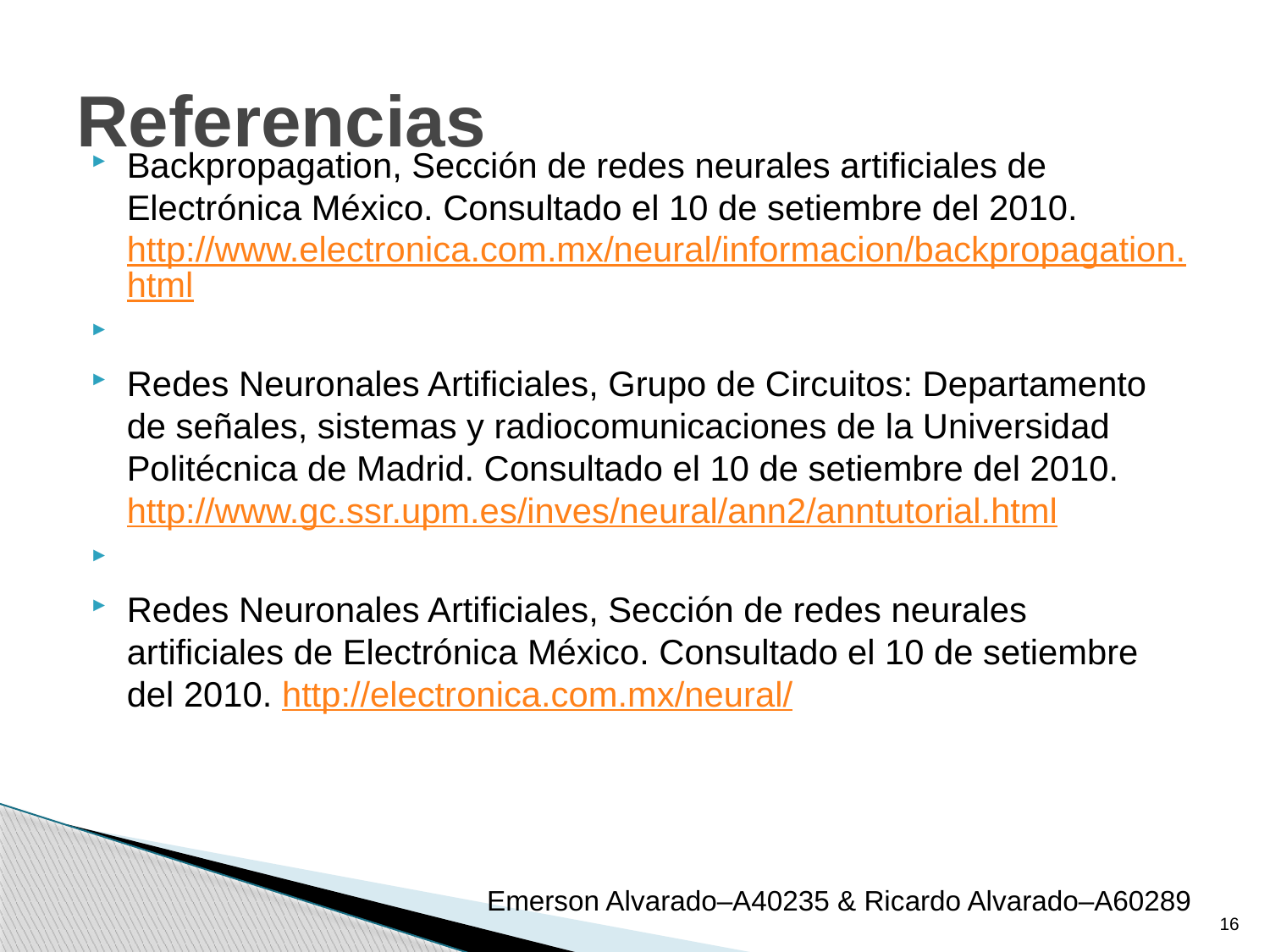

# Referencias
Backpropagation, Sección de redes neurales artificiales de Electrónica México. Consultado el 10 de setiembre del 2010. http://www.electronica.com.mx/neural/informacion/backpropagation.html

Redes Neuronales Artificiales, Grupo de Circuitos: Departamento de señales, sistemas y radiocomunicaciones de la Universidad Politécnica de Madrid. Consultado el 10 de setiembre del 2010. http://www.gc.ssr.upm.es/inves/neural/ann2/anntutorial.html

Redes Neuronales Artificiales, Sección de redes neurales artificiales de Electrónica México. Consultado el 10 de setiembre del 2010. http://electronica.com.mx/neural/

Emerson Alvarado–A40235 & Ricardo Alvarado–A60289
16